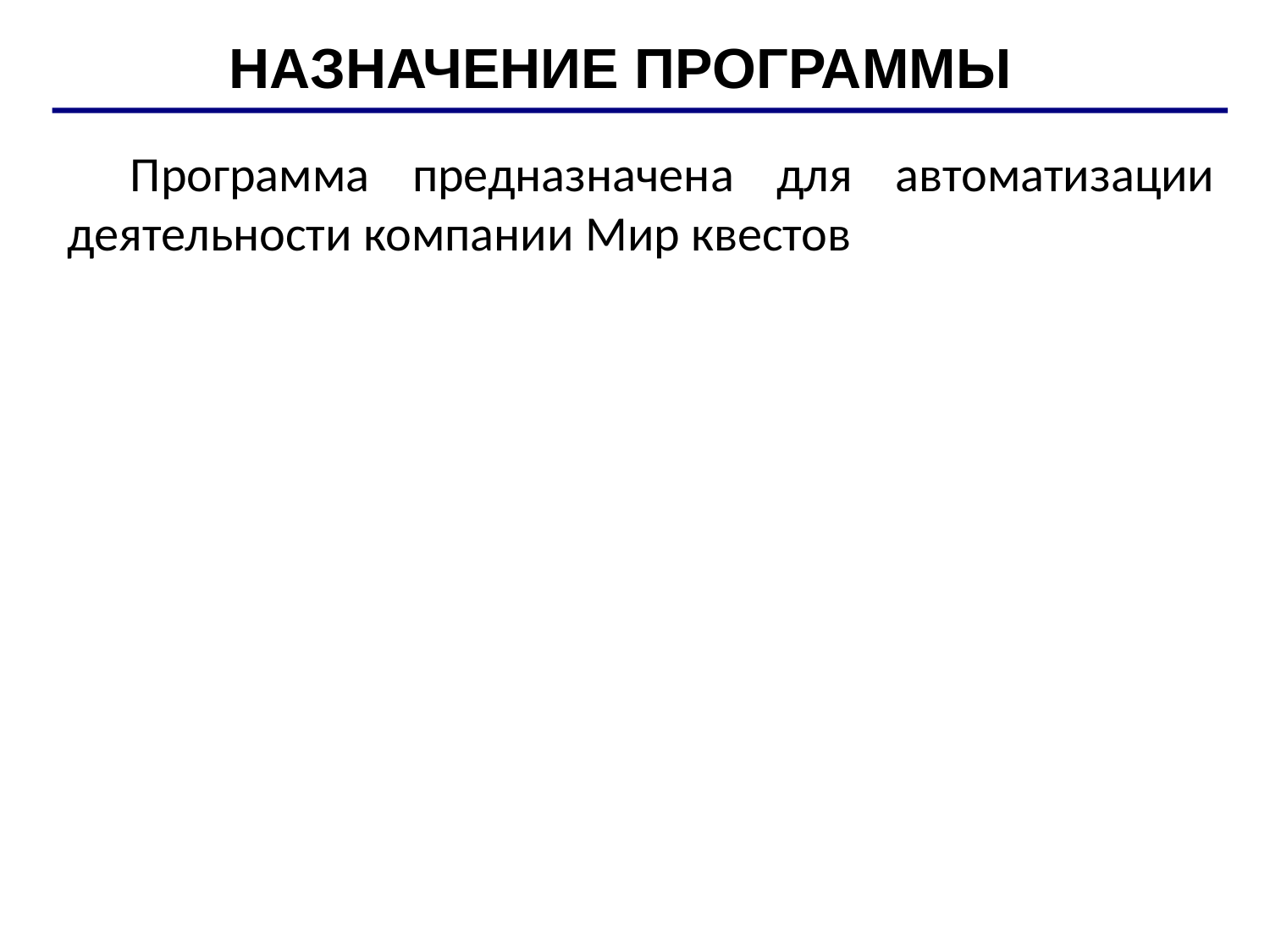

НАЗНАЧЕНИЕ ПРОГРАММЫ

Программа предназначена для автоматизации деятельности компании Мир квестов